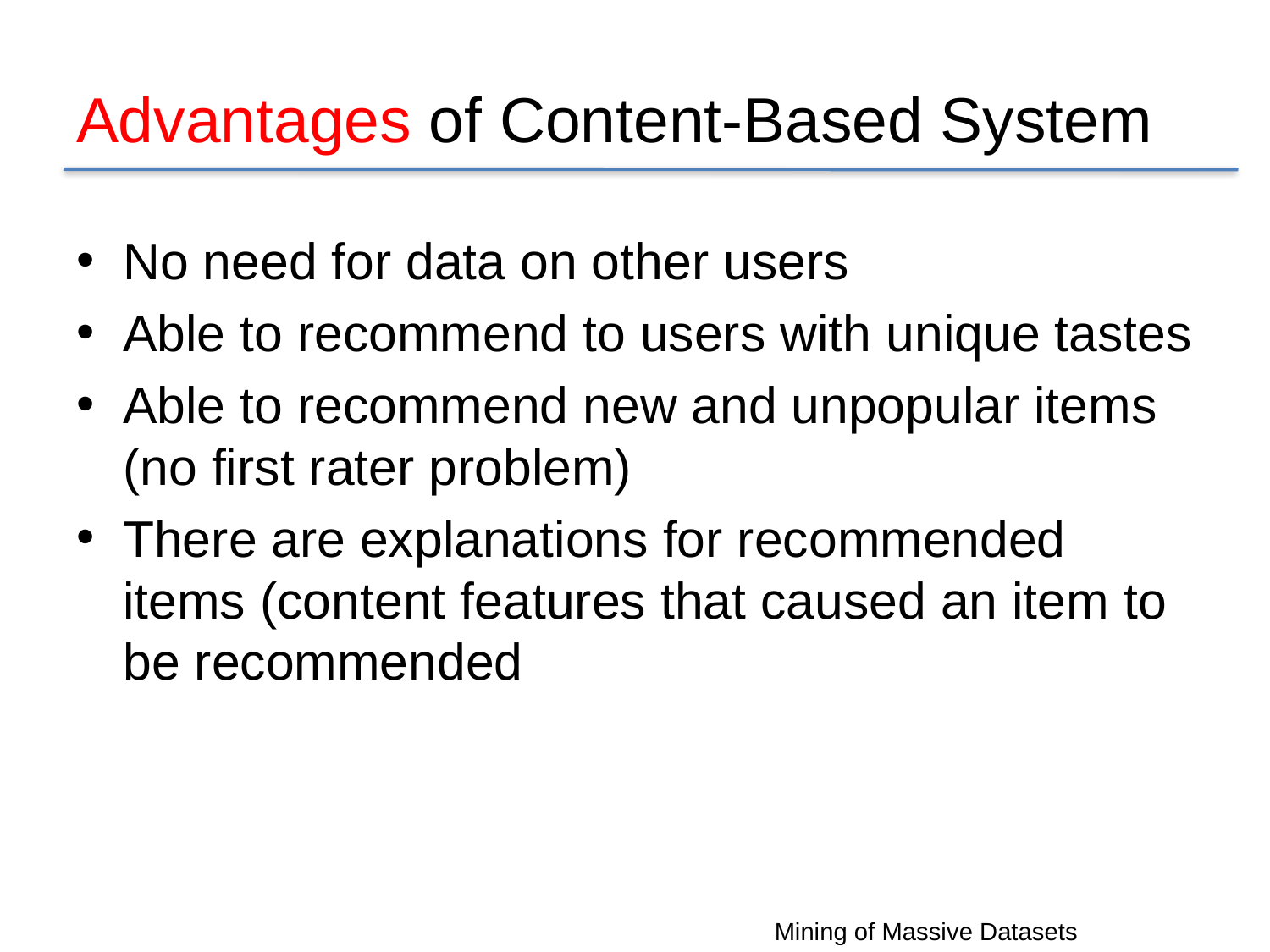

# Advantages of Content-Based System
No need for data on other users
Able to recommend to users with unique tastes
Able to recommend new and unpopular items (no first rater problem)
There are explanations for recommended items (content features that caused an item to be recommended
Mining of Massive Datasets